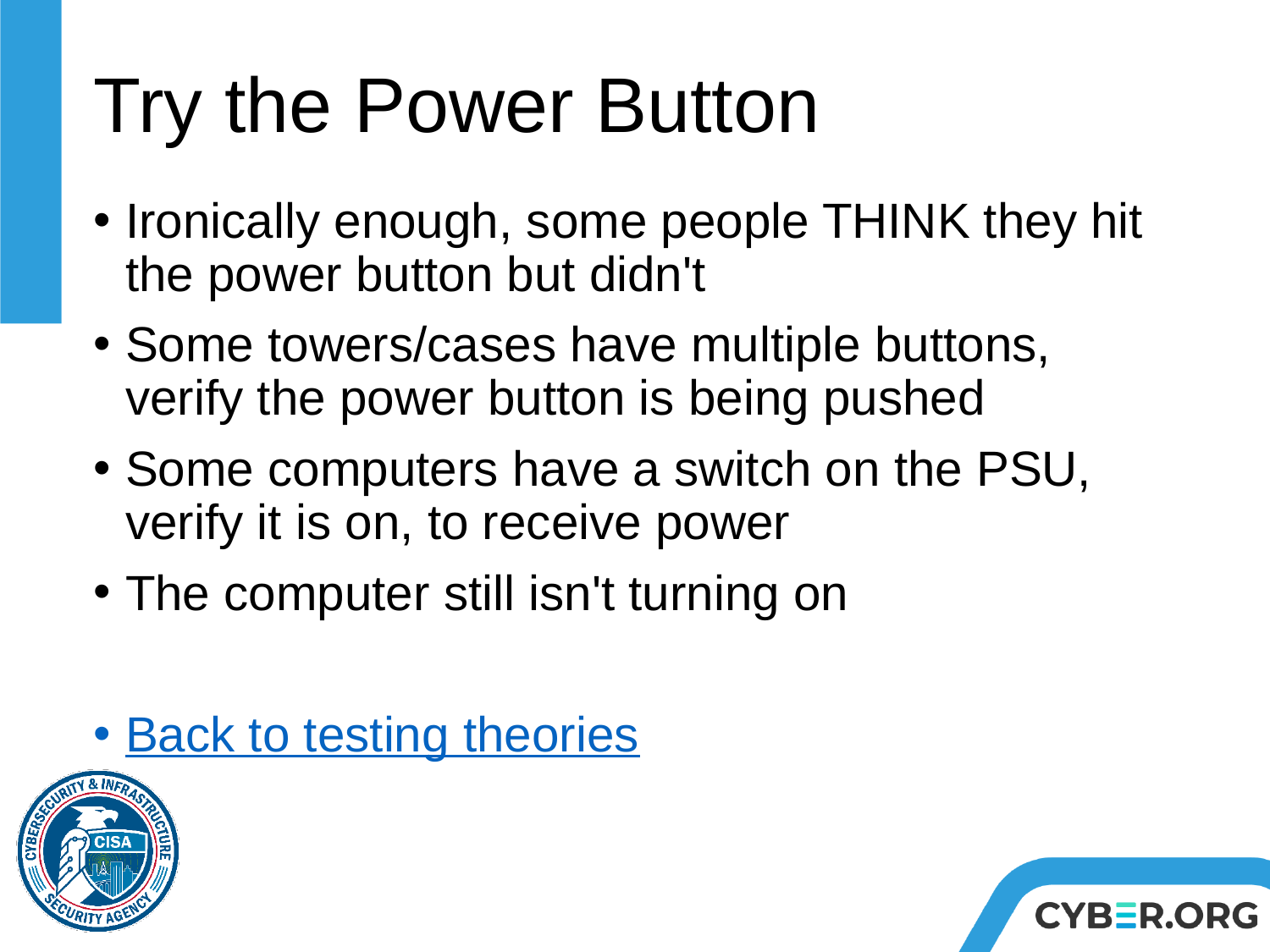

# Try the Power Button
Ironically enough, some people THINK they hit the power button but didn't
Some towers/cases have multiple buttons, verify the power button is being pushed
Some computers have a switch on the PSU, verify it is on, to receive power
The computer still isn't turning on

Back to testing theories